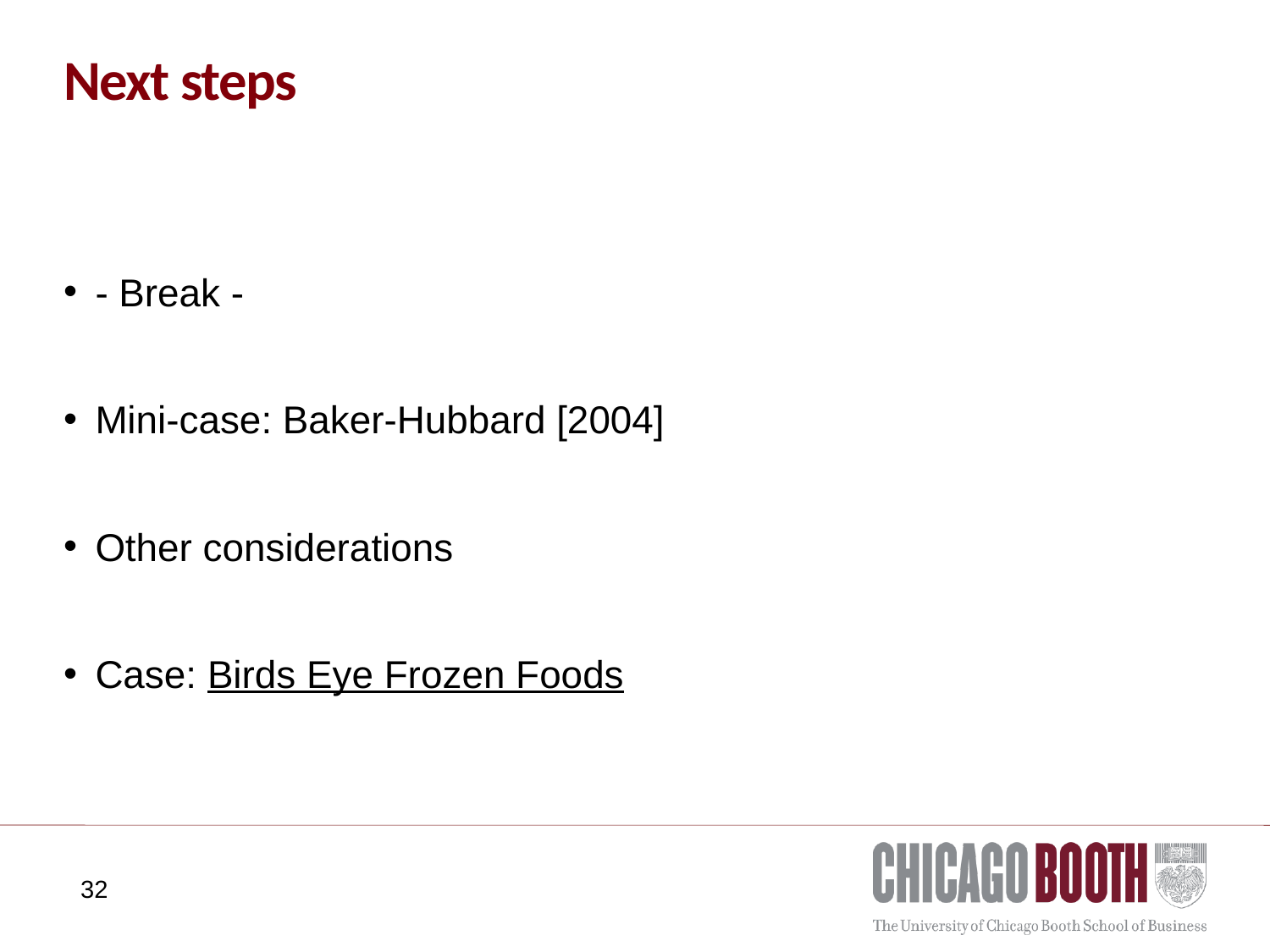

# Next steps

- Break -

Mini-case: Baker-Hubbard [2004]

Other considerations

Case: Birds Eye Frozen Foods